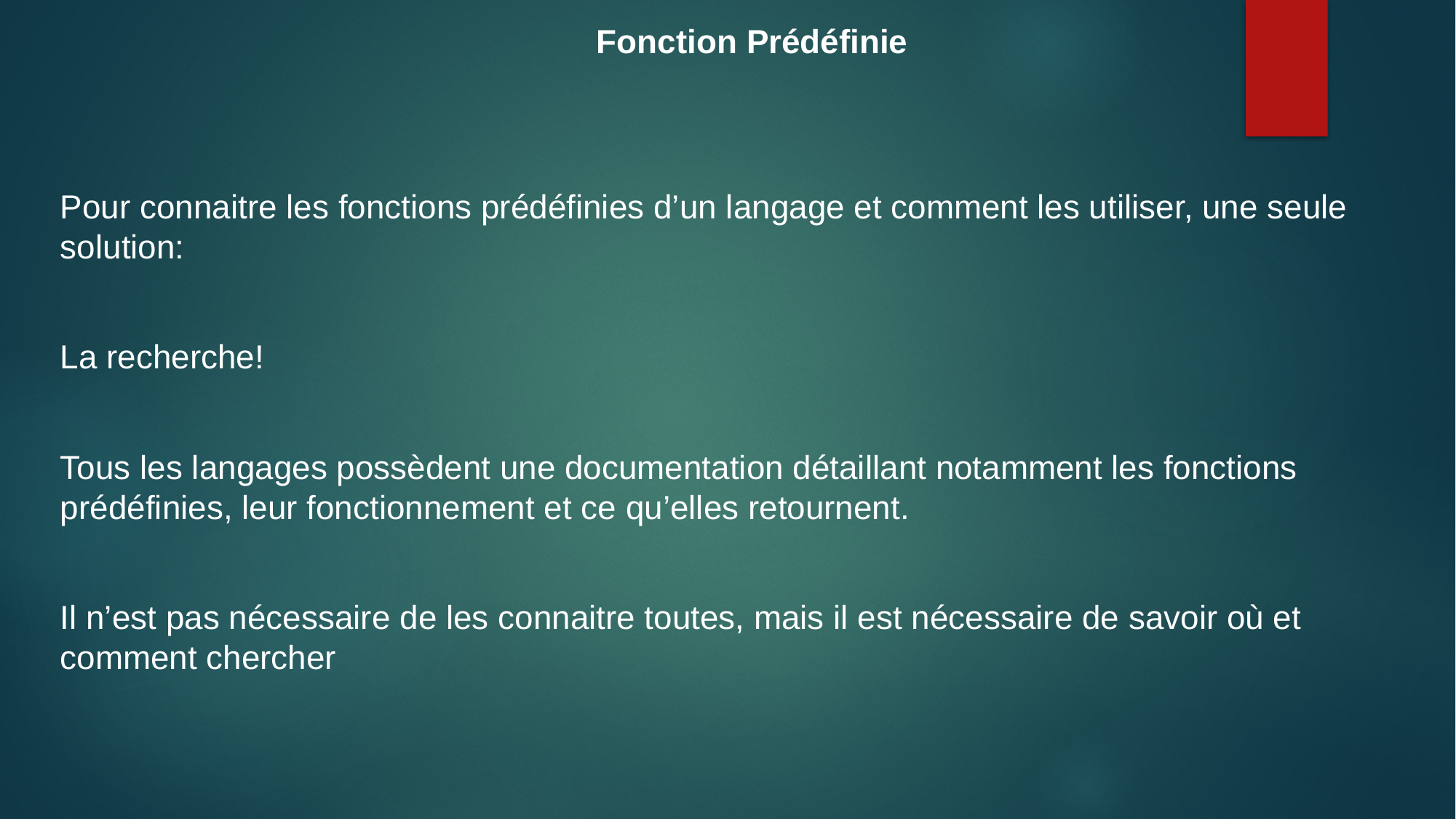

Fonction Prédéfinie

Pour connaitre les fonctions prédéfinies d’un langage et comment les utiliser, une seule solution:

La recherche!

Tous les langages possèdent une documentation détaillant notamment les fonctions prédéfinies, leur fonctionnement et ce qu’elles retournent.

Il n’est pas nécessaire de les connaitre toutes, mais il est nécessaire de savoir où et comment chercher